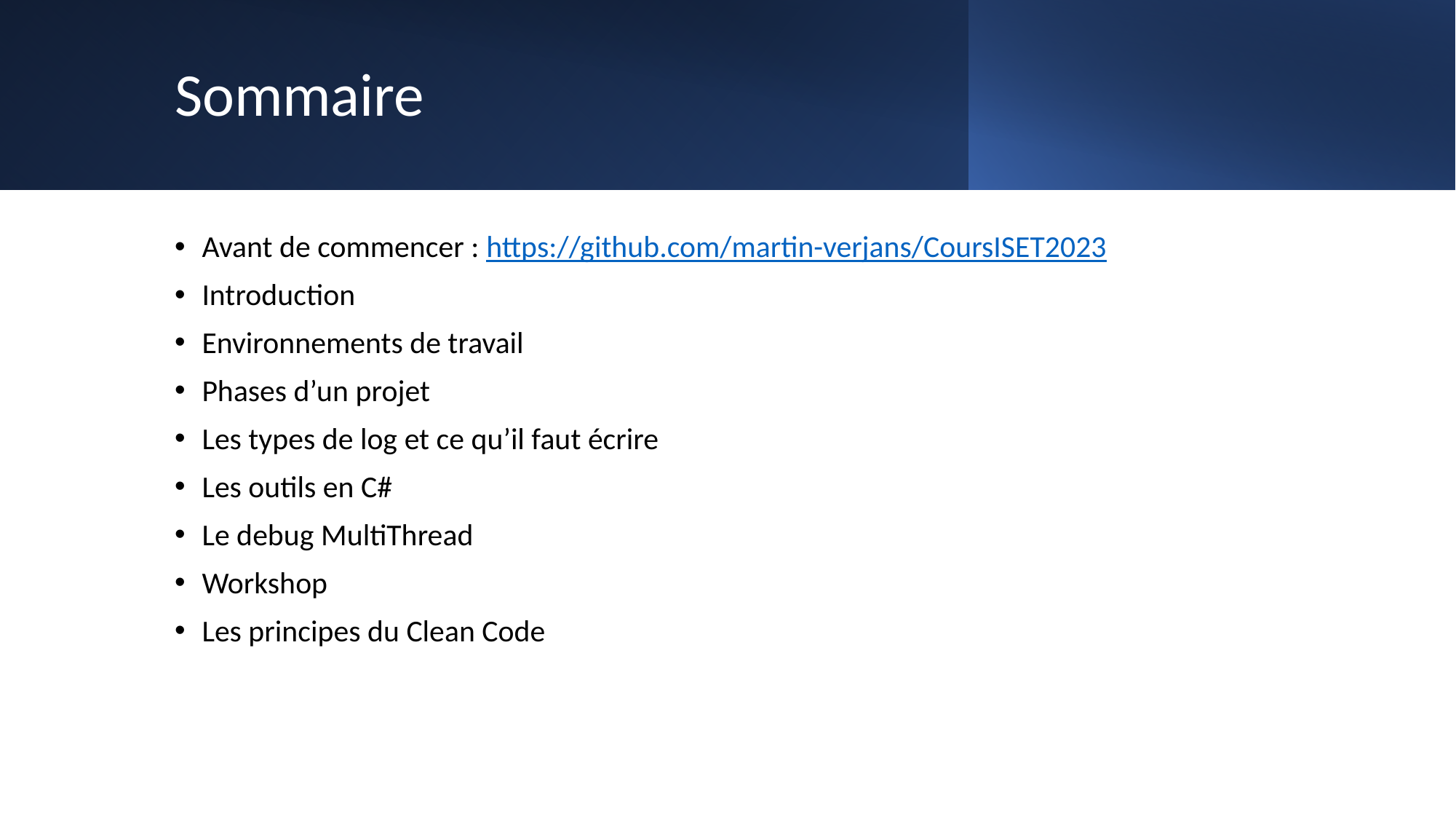

# Sommaire
Avant de commencer : https://github.com/martin-verjans/CoursISET2023
Introduction
Environnements de travail
Phases d’un projet
Les types de log et ce qu’il faut écrire
Les outils en C#
Le debug MultiThread
Workshop
Les principes du Clean Code